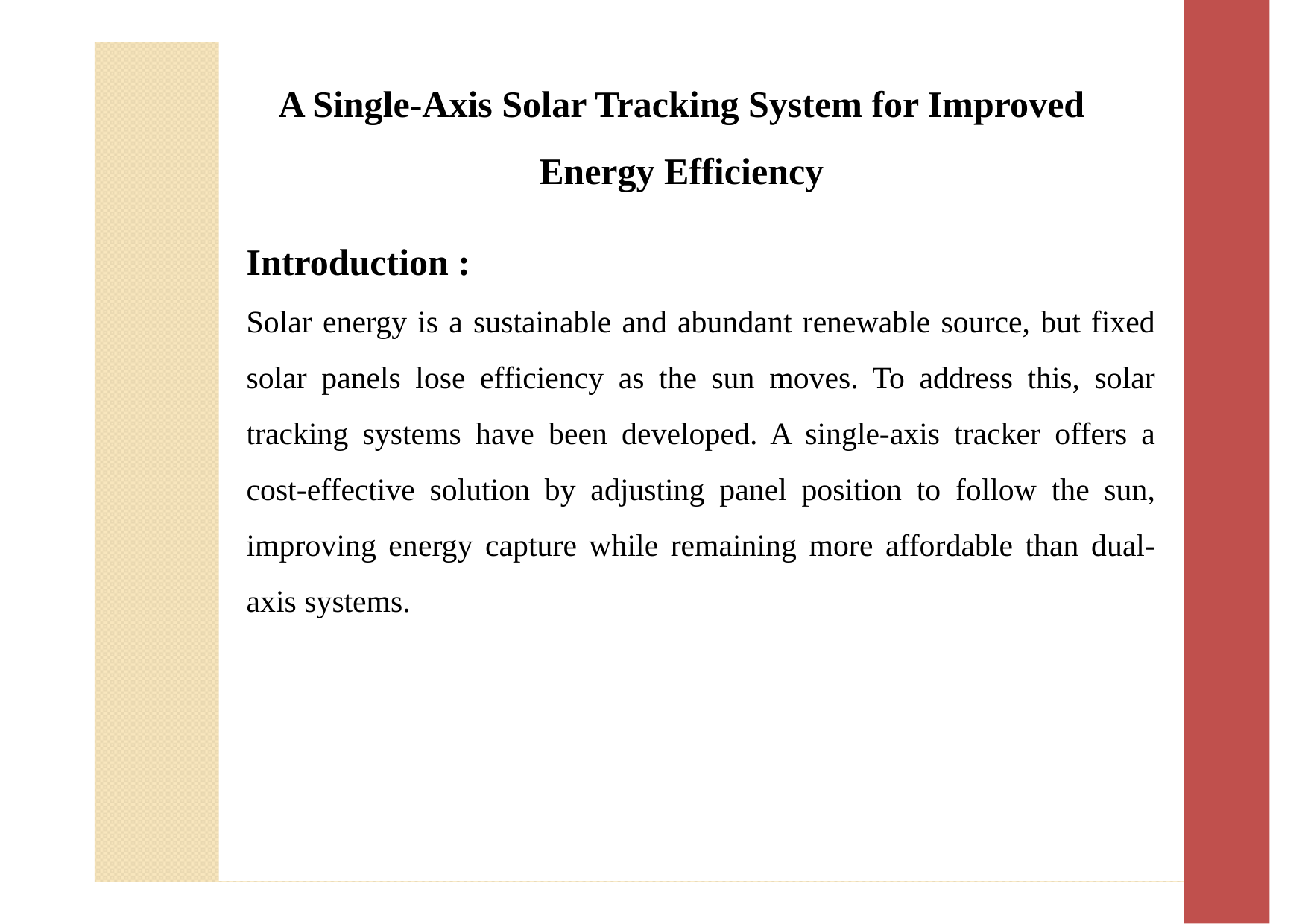

A Single-Axis Solar Tracking System for Improved Energy Efficiency
Introduction :
Solar energy is a sustainable and abundant renewable source, but fixed solar panels lose efficiency as the sun moves. To address this, solar tracking systems have been developed. A single-axis tracker offers a cost-effective solution by adjusting panel position to follow the sun, improving energy capture while remaining more affordable than dual-axis systems.